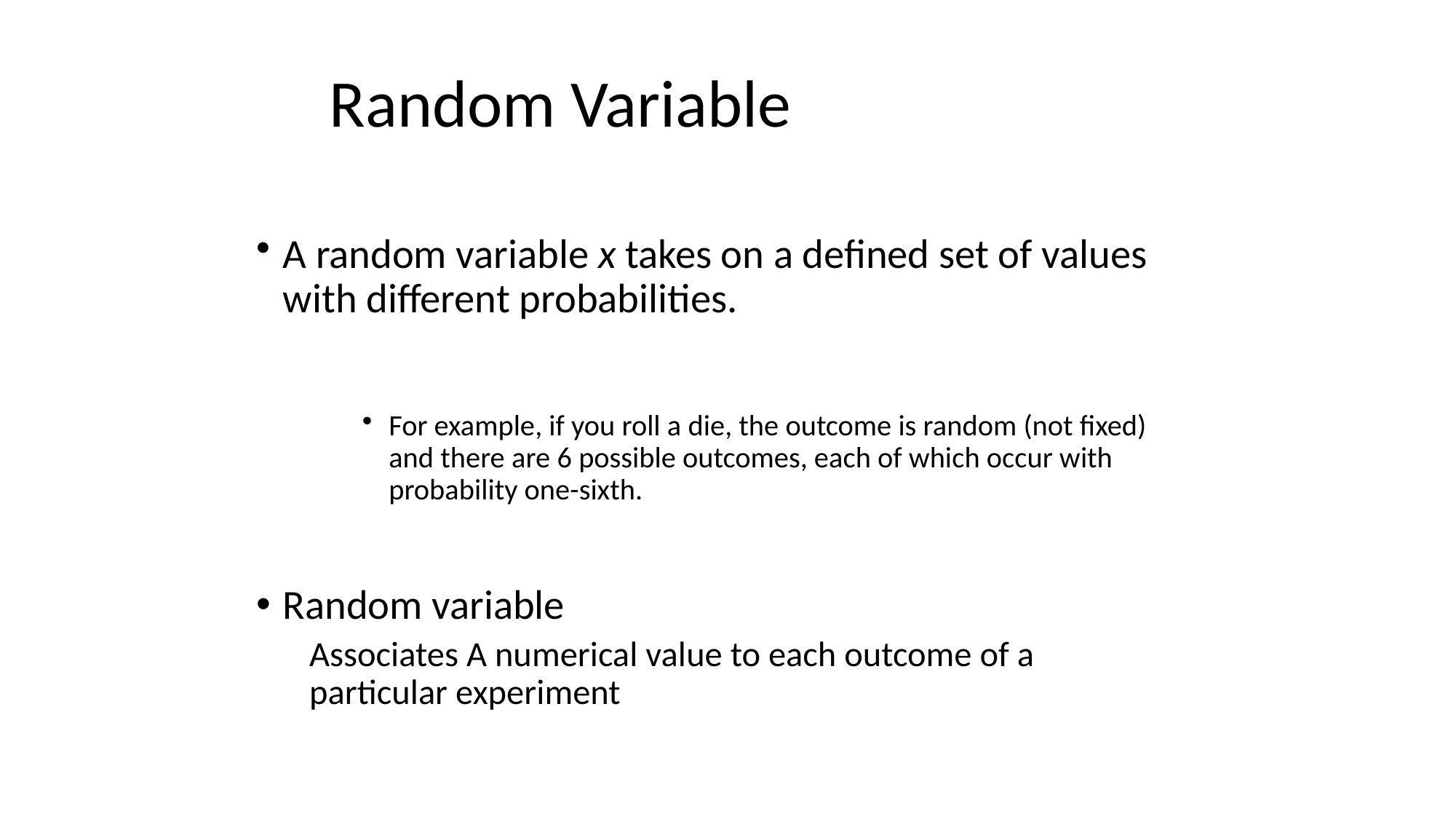

# Random Variable
A random variable x takes on a defined set of values with different probabilities.

For example, if you roll a die, the outcome is random (not fixed) and there are 6 possible outcomes, each of which occur with probability one-sixth.

Random variable
Associates A numerical value to each outcome of a particular experiment